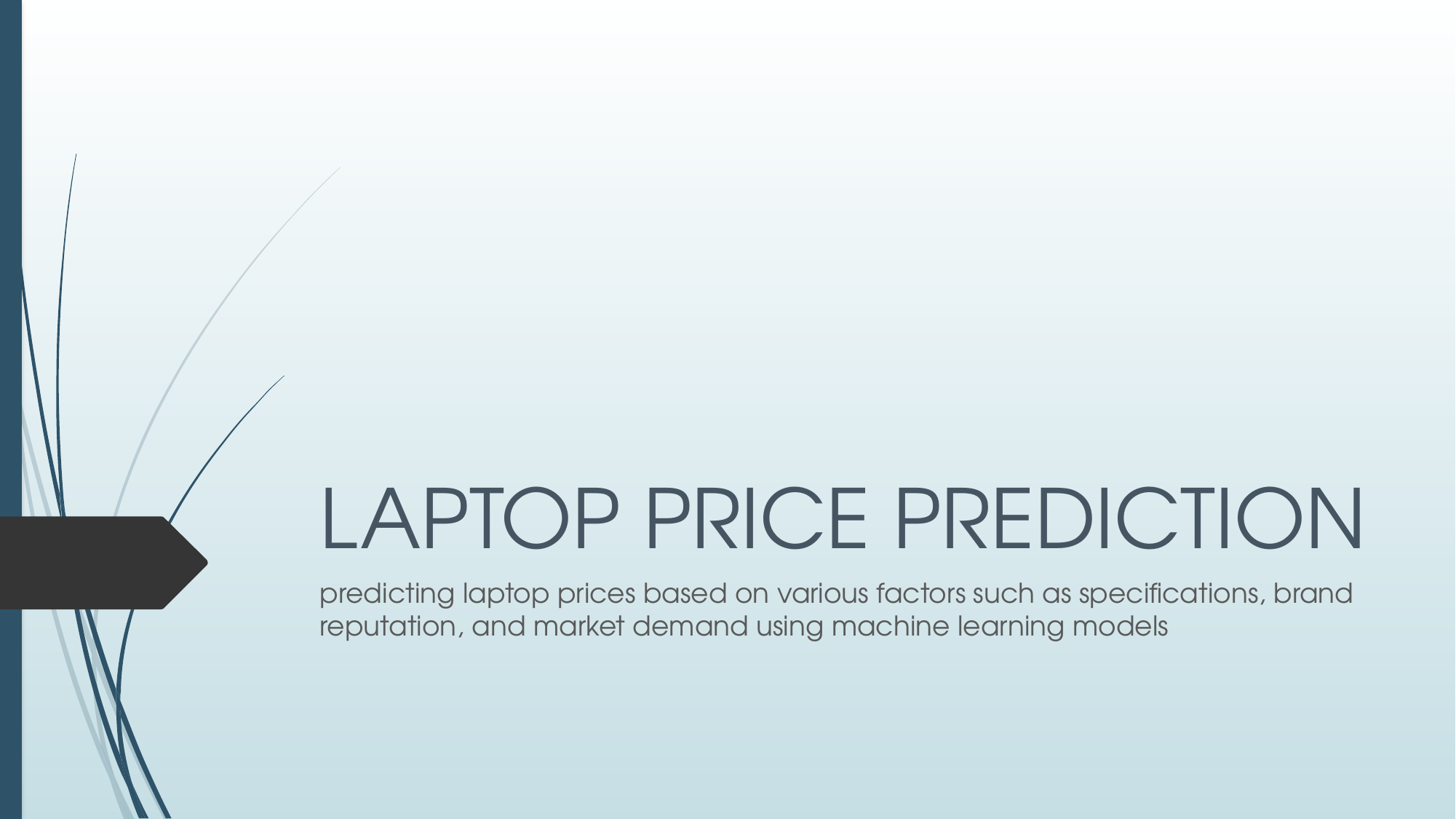

# LAPTOP PRICE PREDICTION
predicting laptop prices based on various factors such as specifications, brand reputation, and market demand using machine learning models